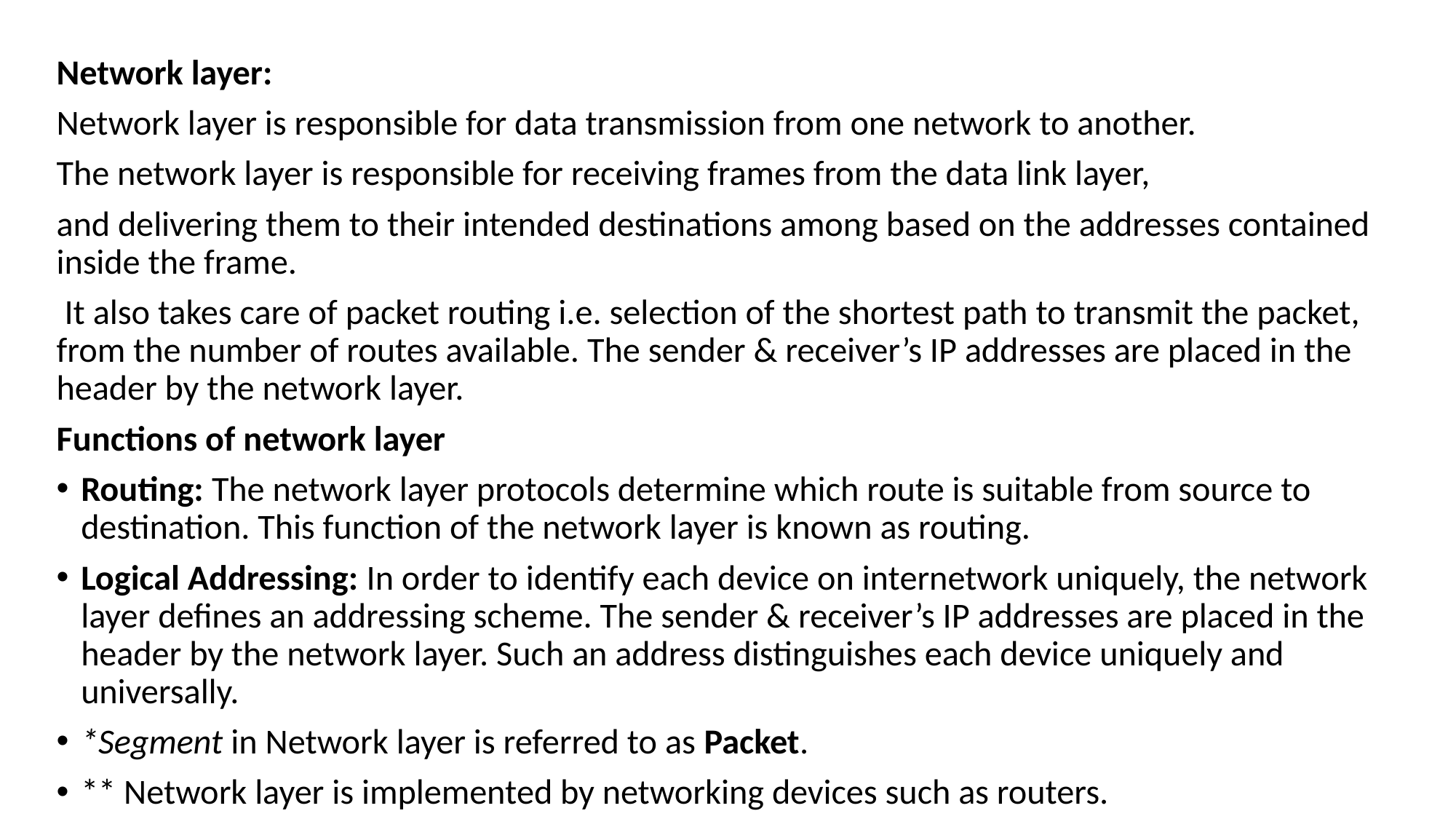

Network layer:
Network layer is responsible for data transmission from one network to another.
The network layer is responsible for receiving frames from the data link layer,
and delivering them to their intended destinations among based on the addresses contained inside the frame.
 It also takes care of packet routing i.e. selection of the shortest path to transmit the packet, from the number of routes available. The sender & receiver’s IP addresses are placed in the header by the network layer.
Functions of network layer
Routing: The network layer protocols determine which route is suitable from source to destination. This function of the network layer is known as routing.
Logical Addressing: In order to identify each device on internetwork uniquely, the network layer defines an addressing scheme. The sender & receiver’s IP addresses are placed in the header by the network layer. Such an address distinguishes each device uniquely and universally.
*Segment in Network layer is referred to as Packet.
** Network layer is implemented by networking devices such as routers.